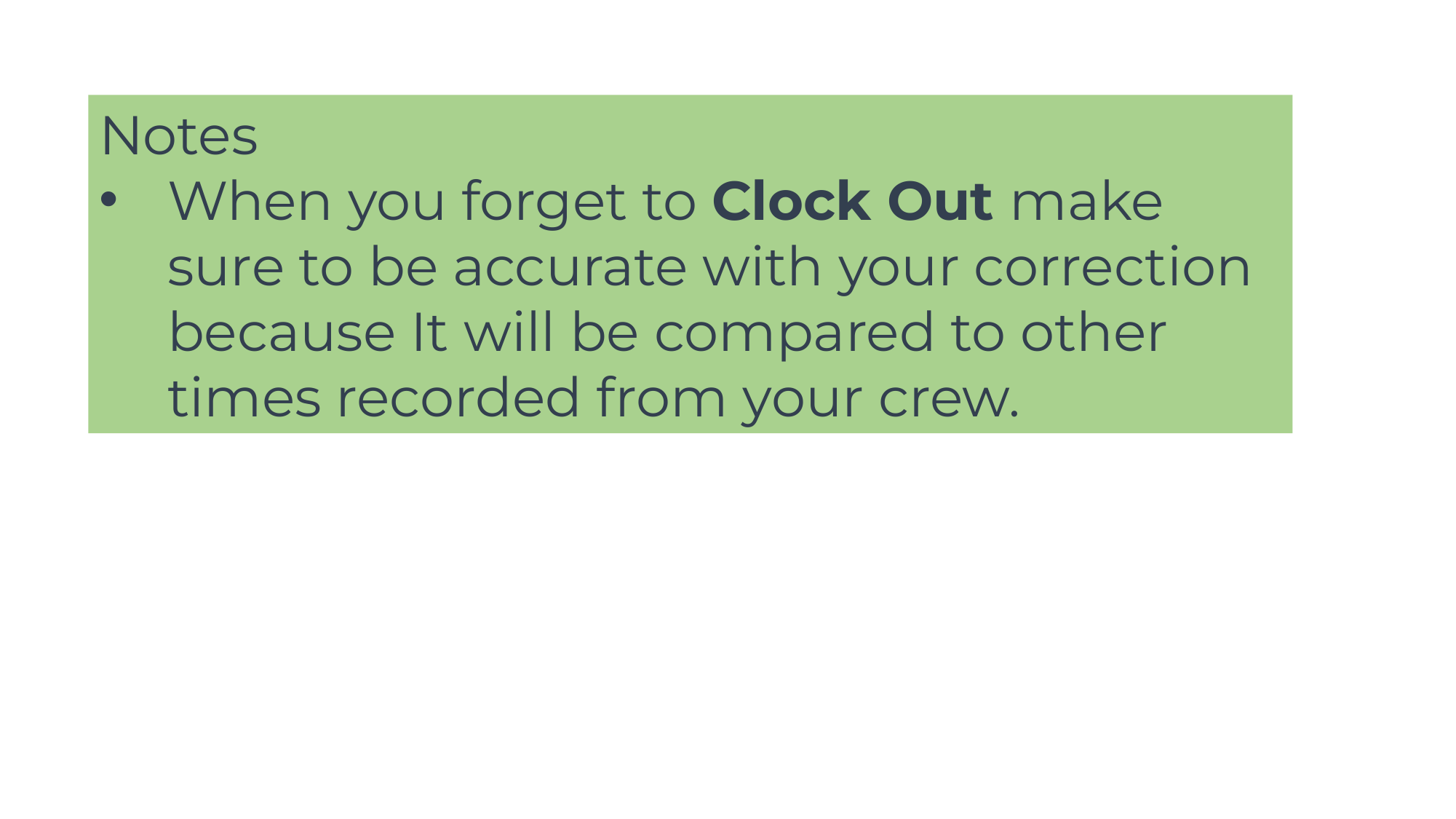

Notes
When you forget to Clock Out make sure to be accurate with your correction because It will be compared to other times recorded from your crew.